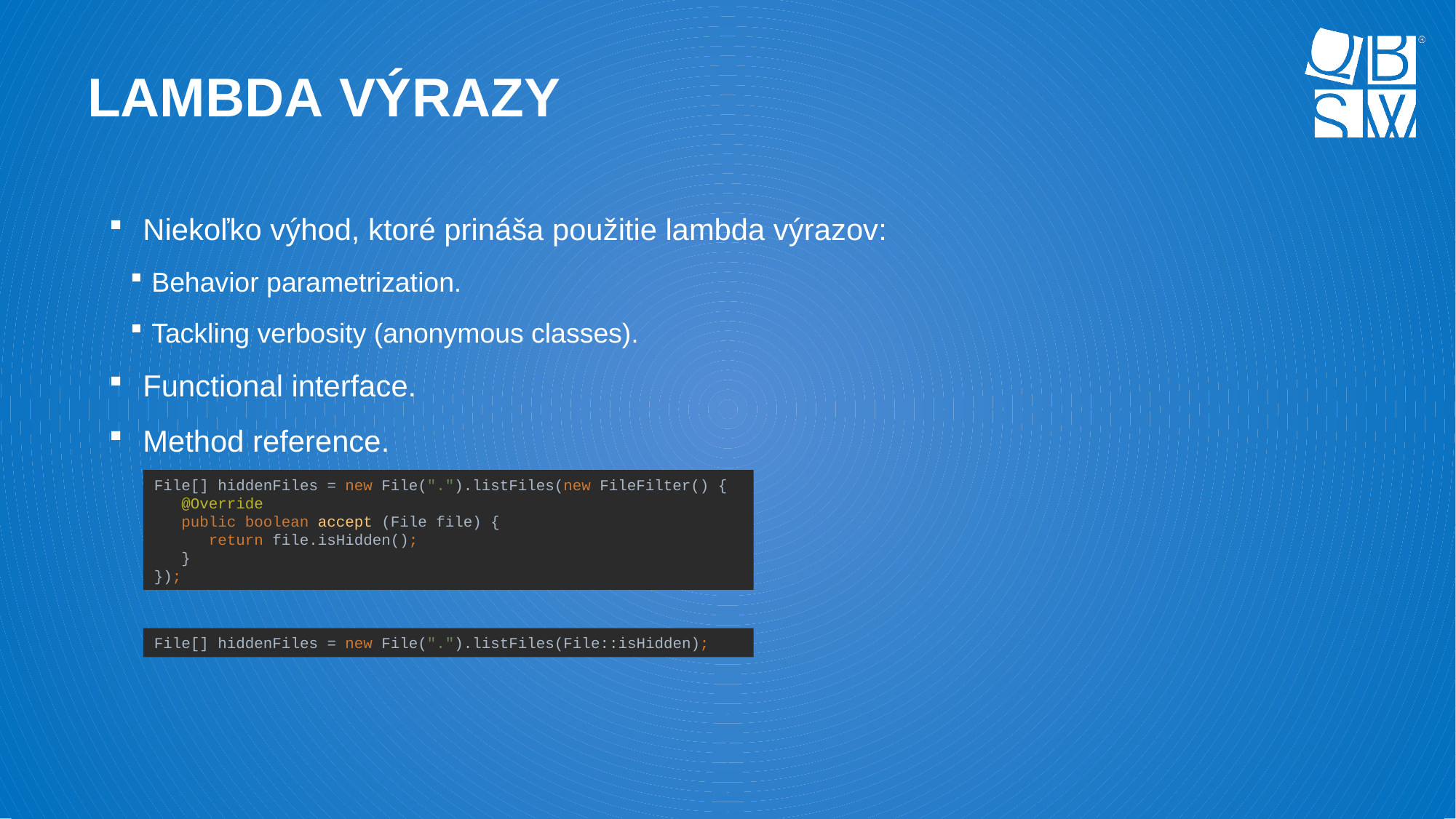

# LAMBDA Výrazy
Niekoľko výhod, ktoré prináša použitie lambda výrazov:
Behavior parametrization.
Tackling verbosity (anonymous classes).
Functional interface.
Method reference.

File[] hiddenFiles = new File(".").listFiles(new FileFilter() {
   @Override
   public boolean accept (File file) {
      return file.isHidden();
   }
});
File[] hiddenFiles = new File(".").listFiles(File::isHidden);